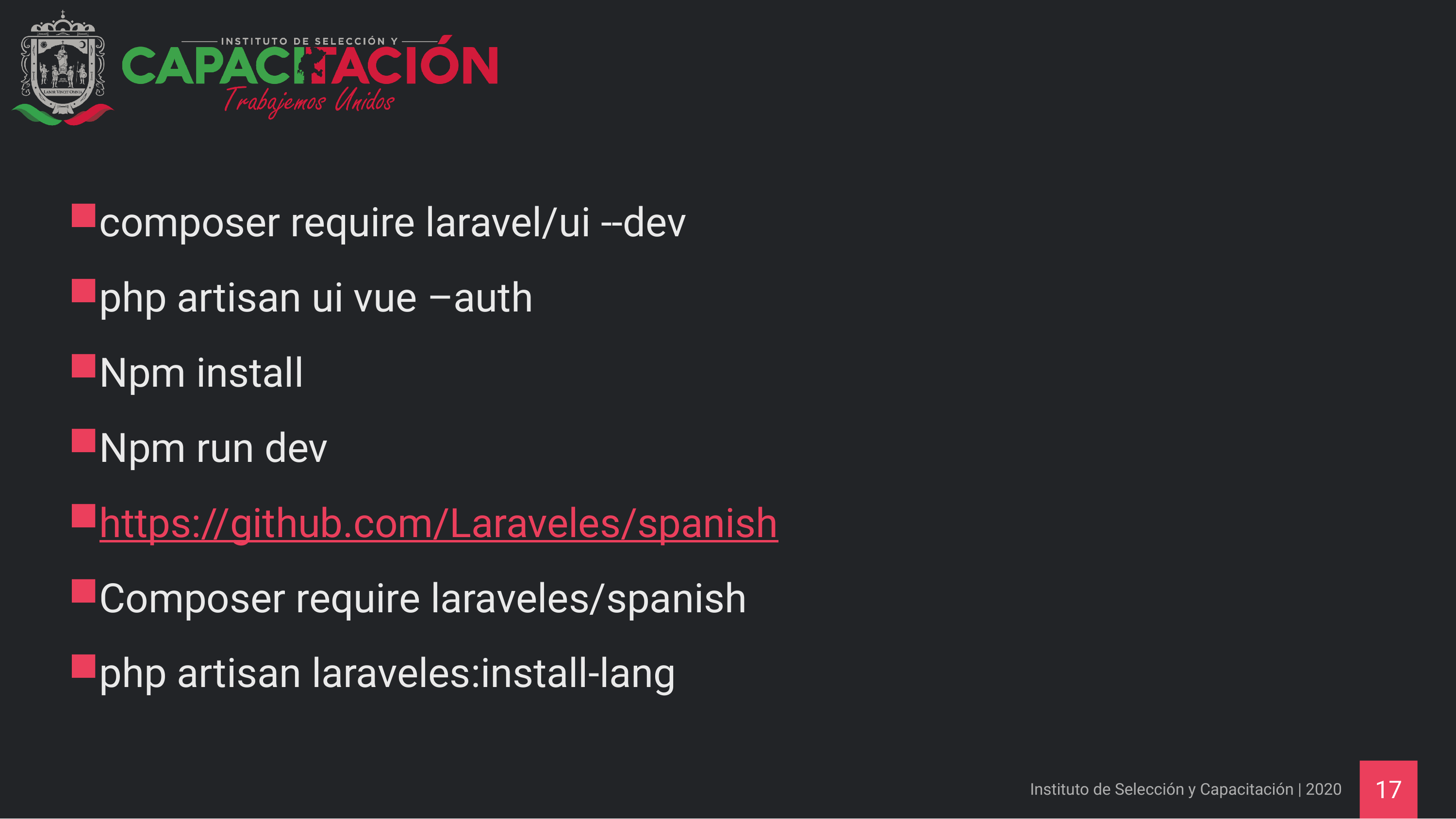

composer require laravel/ui --dev
php artisan ui vue –auth
Npm install
Npm run dev
https://github.com/Laraveles/spanish
Composer require laraveles/spanish
php artisan laraveles:install-lang
Instituto de Selección y Capacitación | 2020
17